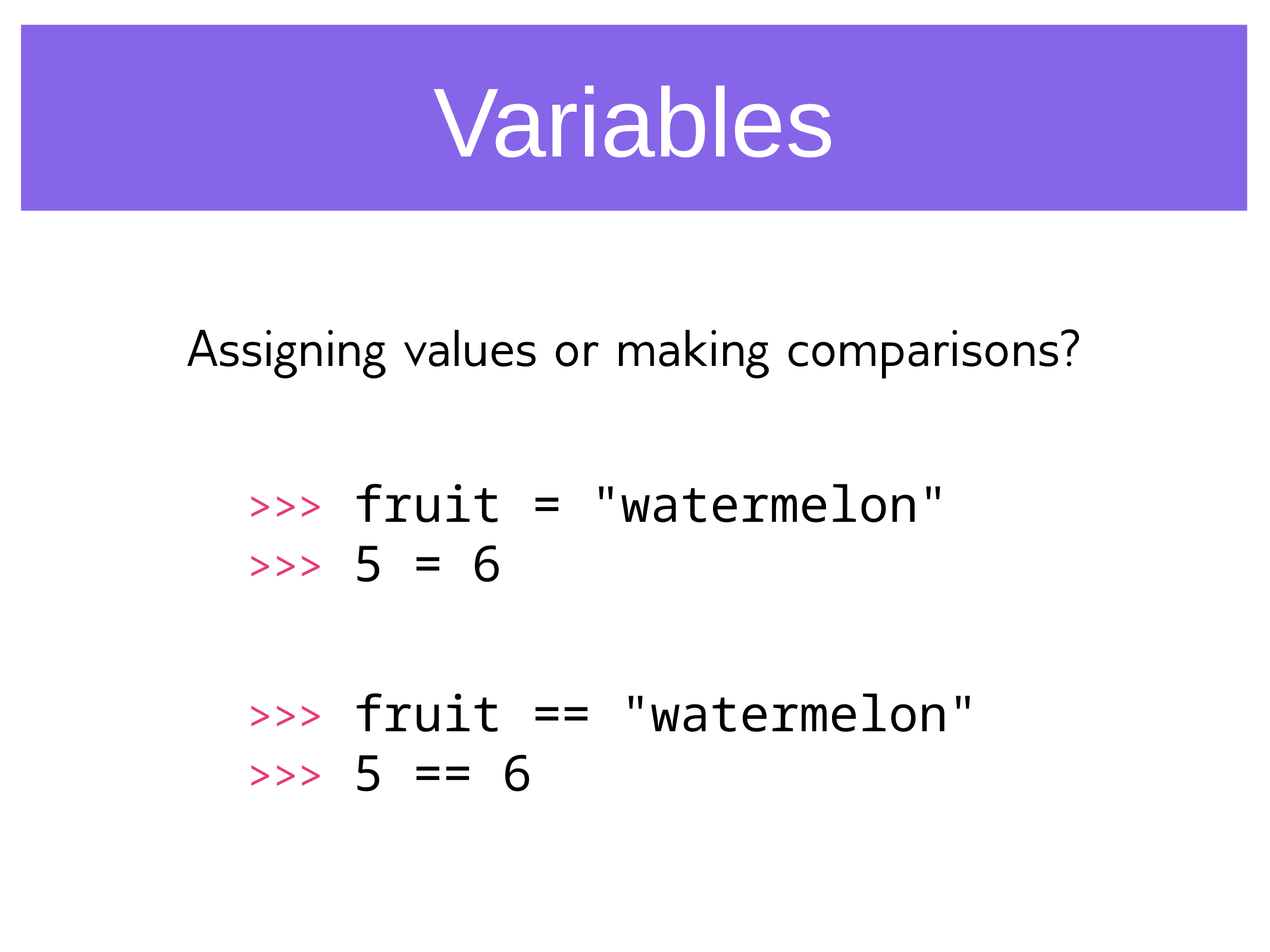

Variables
Assigning values or making comparisons?
>>> fruit = "watermelon"
>>> 5 = 6
>>> fruit == "watermelon"
>>> 5 == 6